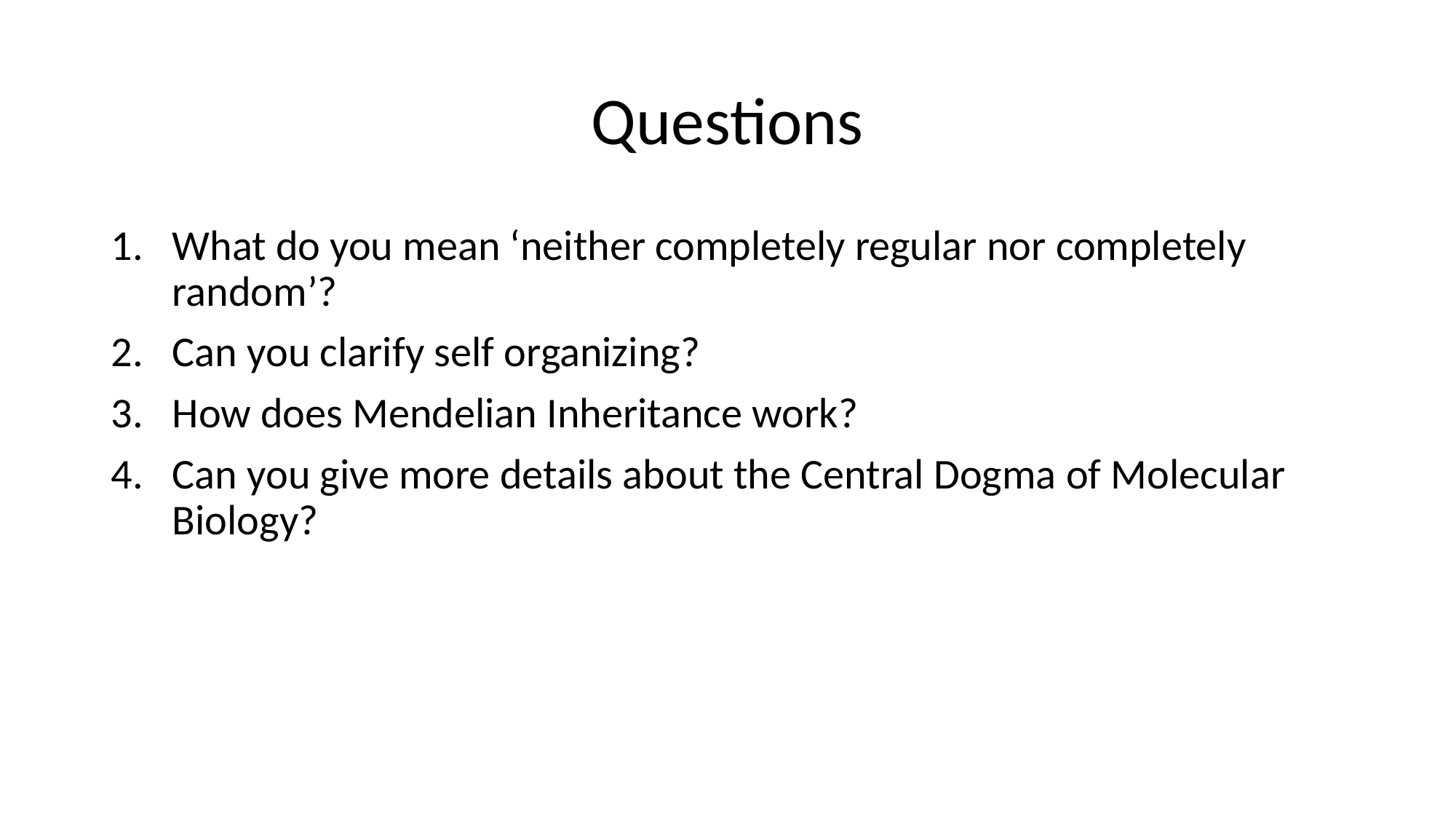

# Questions
What do you mean ‘neither completely regular nor completely random’?
Can you clarify self organizing?
How does Mendelian Inheritance work?
Can you give more details about the Central Dogma of Molecular Biology?